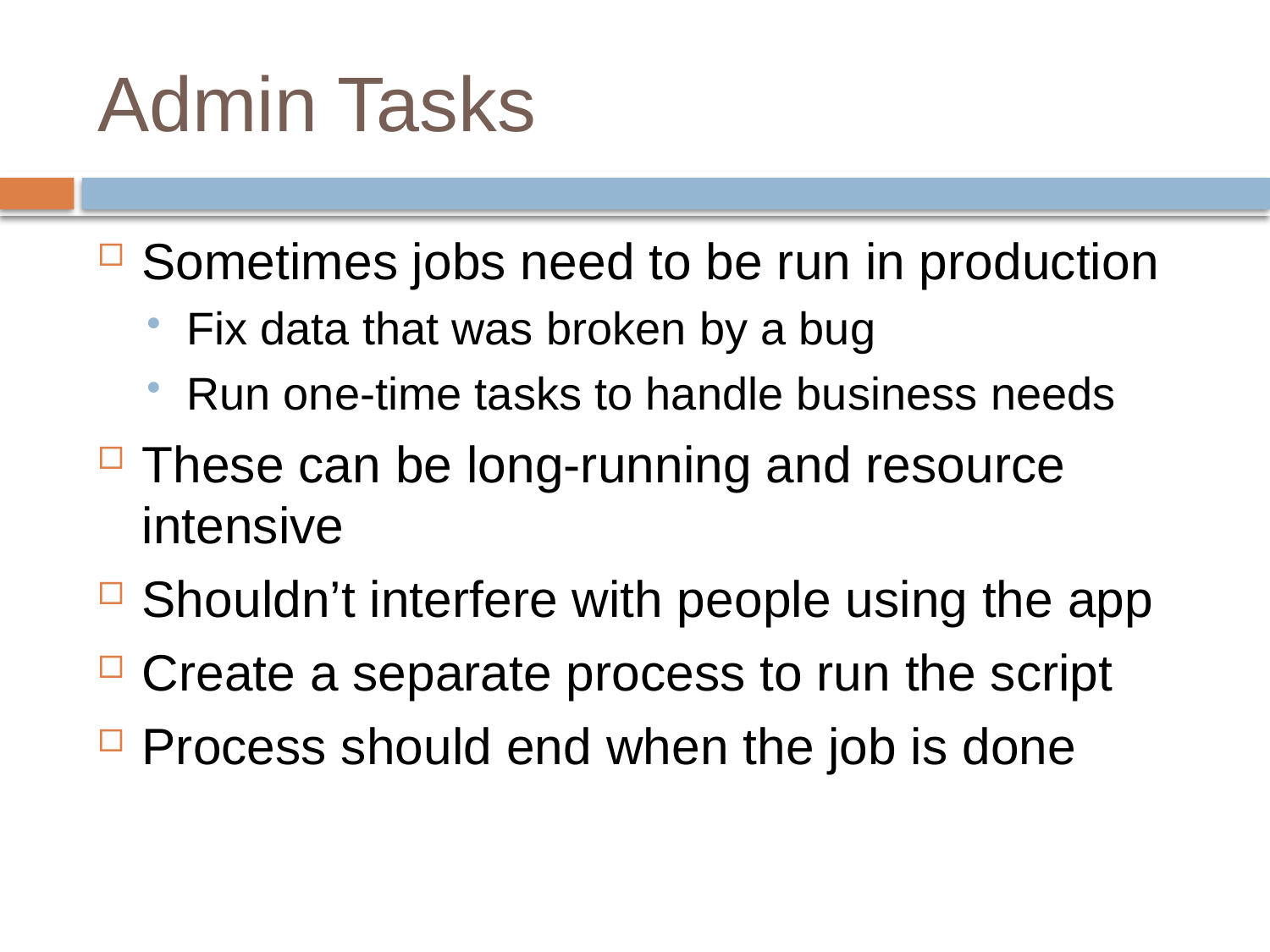

# Admin Tasks
Sometimes jobs need to be run in production
Fix data that was broken by a bug
Run one-time tasks to handle business needs
These can be long-running and resource intensive
Shouldn’t interfere with people using the app
Create a separate process to run the script
Process should end when the job is done